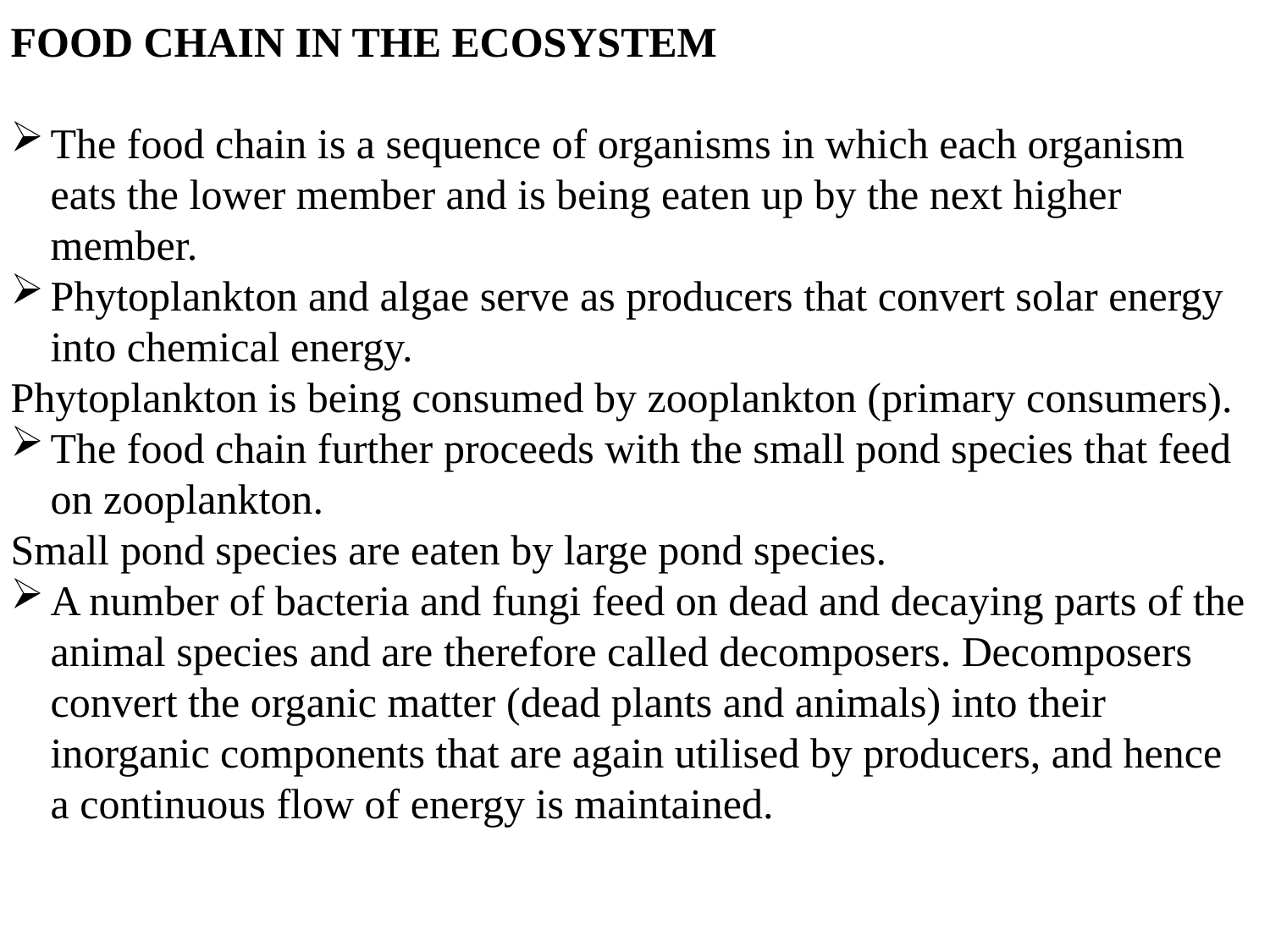

FOOD CHAIN IN THE ECOSYSTEM

The food chain is a sequence of organisms in which each organism eats the lower member and is being eaten up by the next higher member.
Phytoplankton and algae serve as producers that convert solar energy into chemical energy.
Phytoplankton is being consumed by zooplankton (primary consumers).
The food chain further proceeds with the small pond species that feed on zooplankton.
Small pond species are eaten by large pond species.
A number of bacteria and fungi feed on dead and decaying parts of the animal species and are therefore called decomposers. Decomposers convert the organic matter (dead plants and animals) into their inorganic components that are again utilised by producers, and hence a continuous flow of energy is maintained.